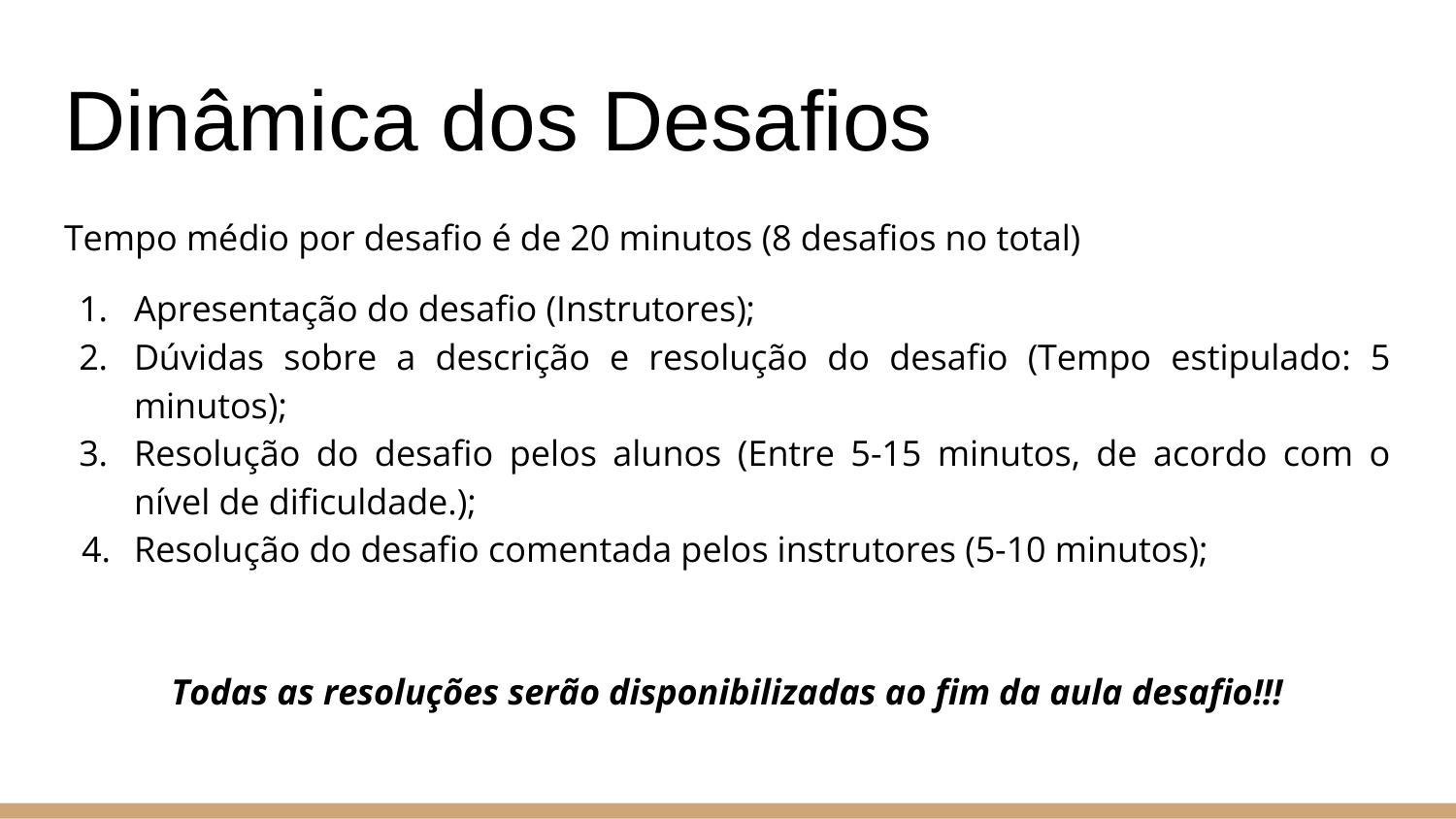

# Dinâmica dos Desafios
Tempo médio por desafio é de 20 minutos (8 desafios no total)
Apresentação do desafio (Instrutores);
Dúvidas sobre a descrição e resolução do desafio (Tempo estipulado: 5 minutos);
Resolução do desafio pelos alunos (Entre 5-15 minutos, de acordo com o nível de dificuldade.);
Resolução do desafio comentada pelos instrutores (5-10 minutos);

Todas as resoluções serão disponibilizadas ao fim da aula desafio!!!